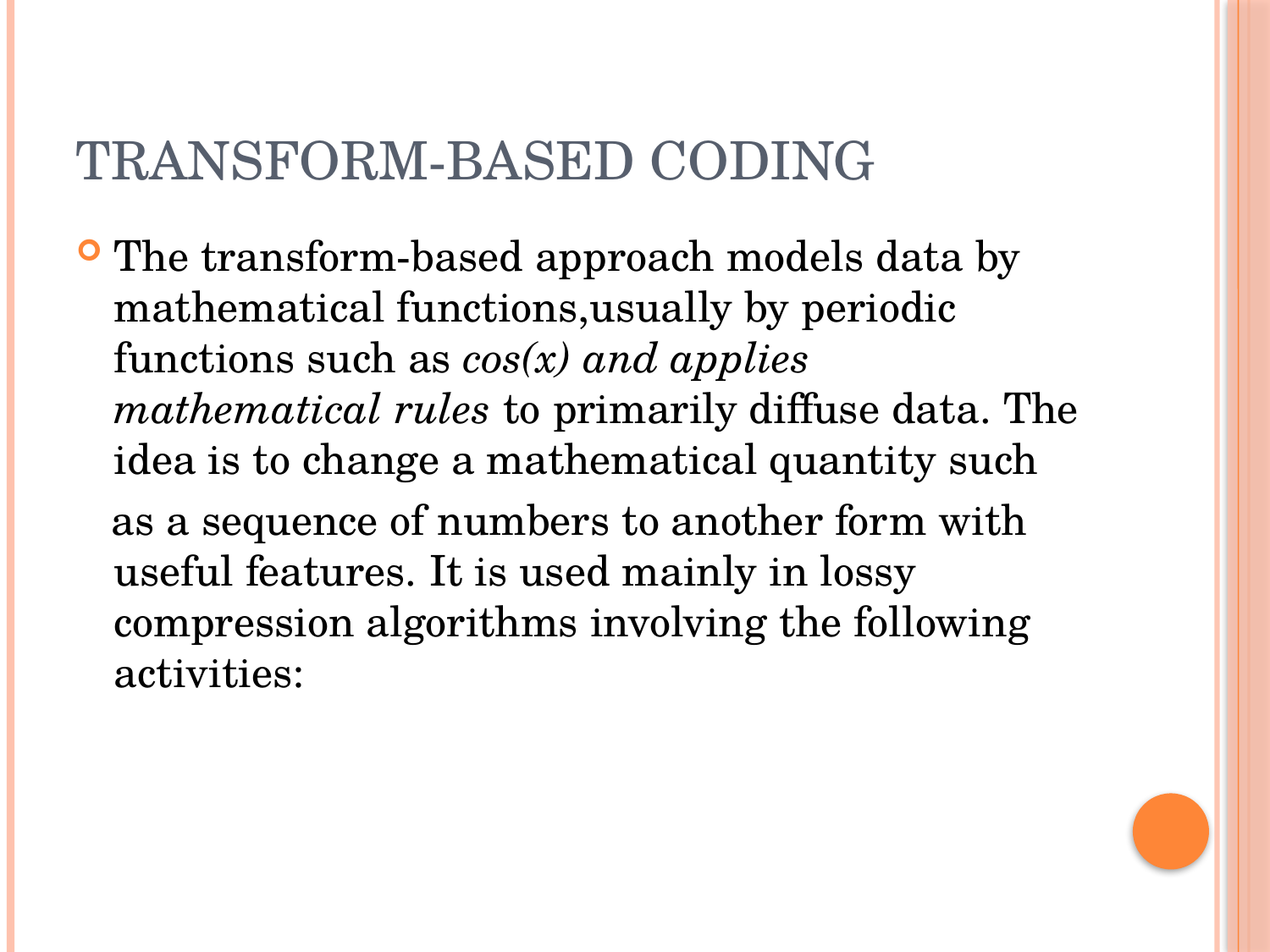

# Transform-based coding
The transform-based approach models data by mathematical functions,usually by periodic functions such as cos(x) and applies mathematical rules to primarily diffuse data. The idea is to change a mathematical quantity such
   as a sequence of numbers to another form with useful features. It is used mainly in lossy compression algorithms involving the following activities: